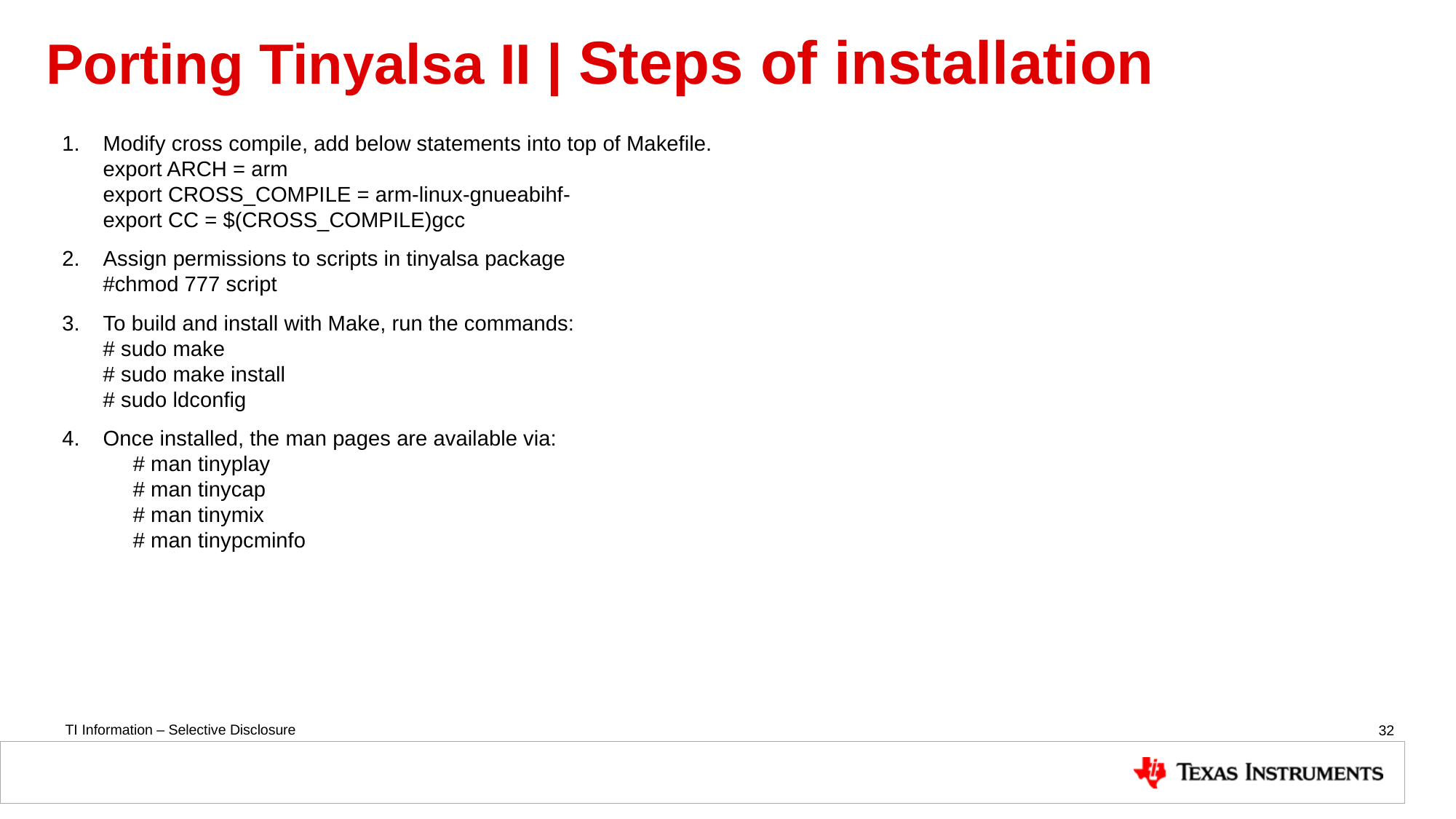

# Porting Tinyalsa II | Steps of installation
Modify cross compile, add below statements into top of Makefile.
export ARCH = arm
export CROSS_COMPILE = arm-linux-gnueabihf-
export CC = $(CROSS_COMPILE)gcc
Assign permissions to scripts in tinyalsa package
#chmod 777 script
To build and install with Make, run the commands:
# sudo make
# sudo make install
# sudo ldconfig
Once installed, the man pages are available via:
     # man tinyplay
     # man tinycap
     # man tinymix
     # man tinypcminfo
32